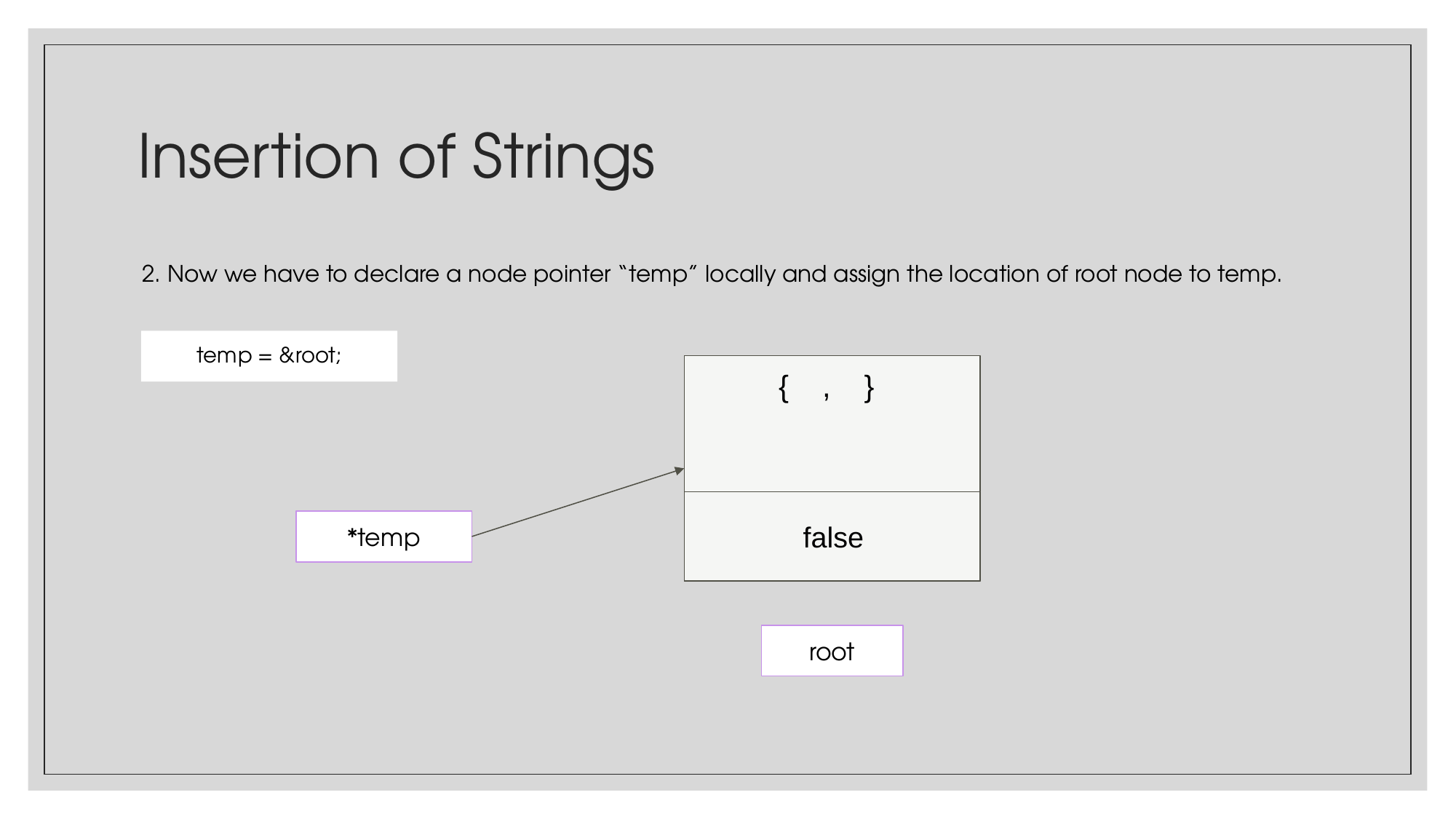

# Insertion of Strings
2. Now we have to declare a node pointer “temp” locally and assign the location of root node to temp.
temp = &root;
          {    ,    }

                  false
*temp

root